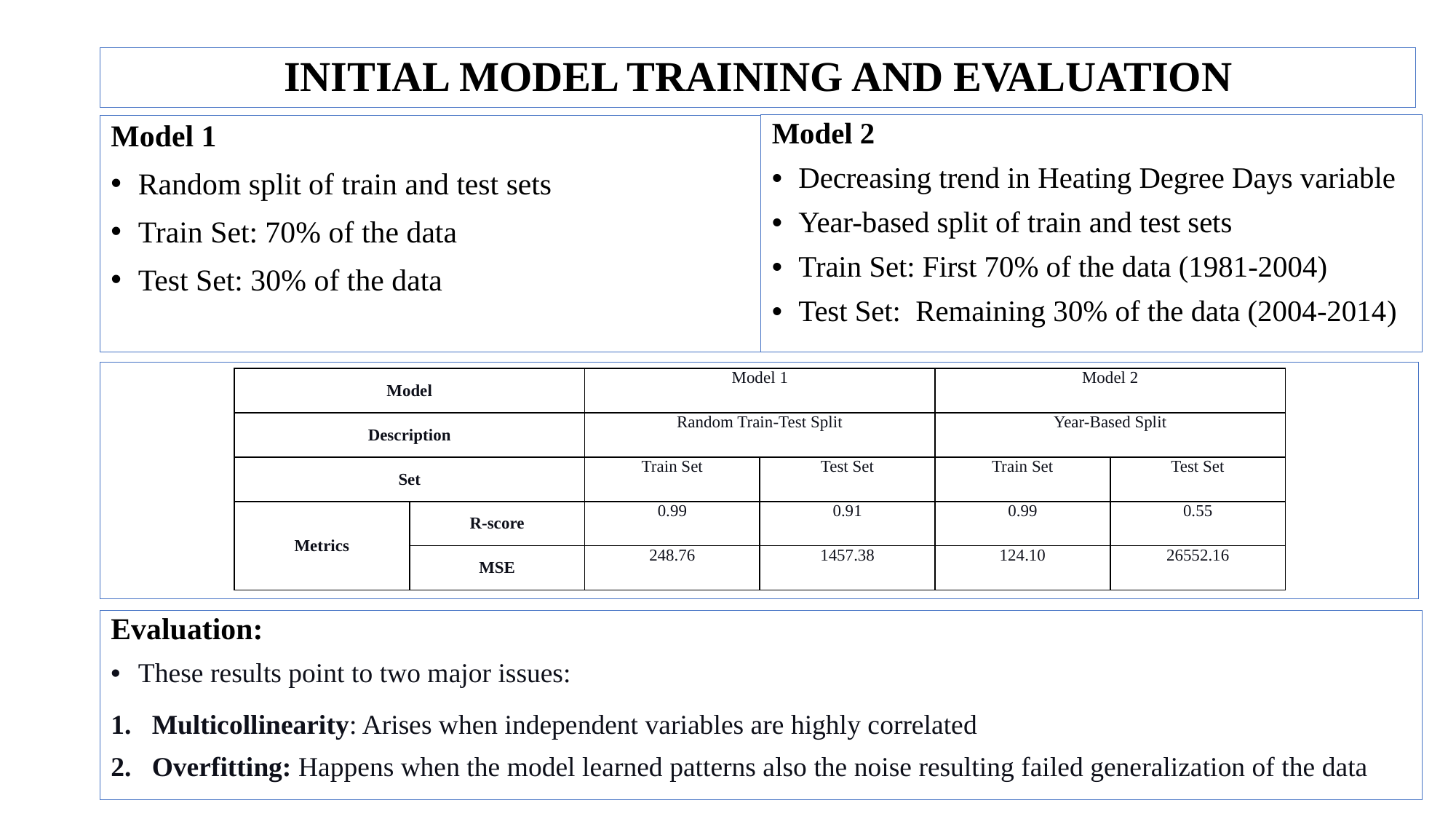

# INITIAL MODEL TRAINING AND EVALUATION
Model 1
Random split of train and test sets
Train Set: 70% of the data
Test Set: 30% of the data
Model 2
Decreasing trend in Heating Degree Days variable
Year-based split of train and test sets
Train Set: First 70% of the data (1981-2004)
Test Set:  Remaining 30% of the data (2004-2014)

| Model |  | Model 1 |  | Model 2 |  |
| --- | --- | --- | --- | --- | --- |
| Description |  | Random Train-Test Split |  | Year-Based Split |  |
| Set |  | Train Set | Test Set | Train Set | Test Set |
| Metrics | R-score | 0.99 | 0.91 | 0.99 | 0.55 |
|  | MSE | 248.76 | 1457.38 | 124.10 | 26552.16 |
Evaluation:
These results point to two major issues:
Multicollinearity: Arises when independent variables are highly correlated
Overfitting: Happens when the model learned patterns also the noise resulting failed generalization of the data